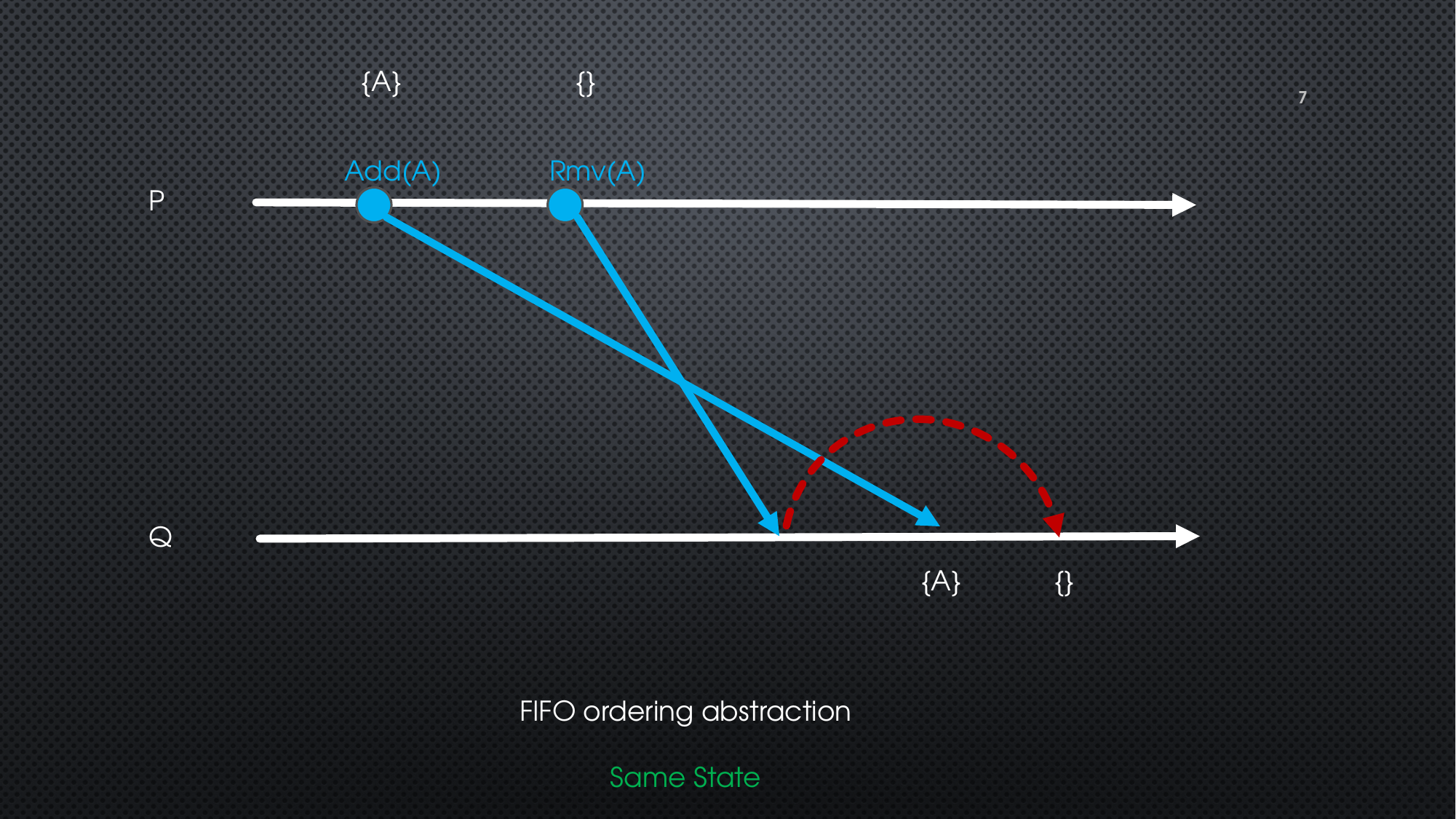

{A}
{}
7
Add(A)
Rmv(A)
P

Q
{A}
{}
FIFO ordering abstraction
Same State